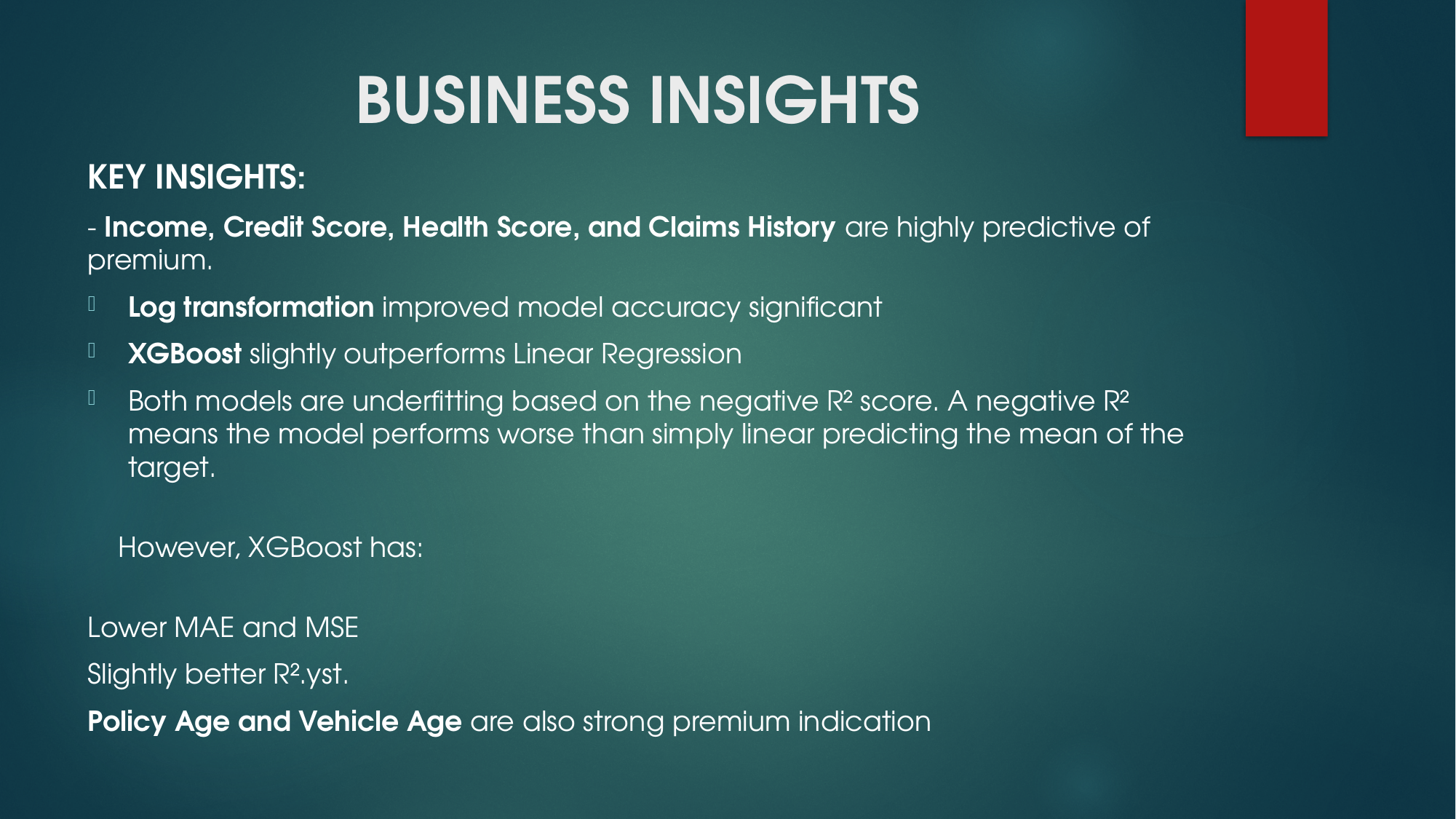

# BUSINESS INSIGHTS
KEY INSIGHTS:
- Income, Credit Score, Health Score, and Claims History are highly predictive of premium.
Log transformation improved model accuracy significant
XGBoost slightly outperforms Linear Regression
Both models are underfitting based on the negative R² score. A negative R² means the model performs worse than simply linear predicting the mean of the target.
    However, XGBoost has:
Lower MAE and MSE
Slightly better R².yst.
Policy Age and Vehicle Age are also strong premium indication